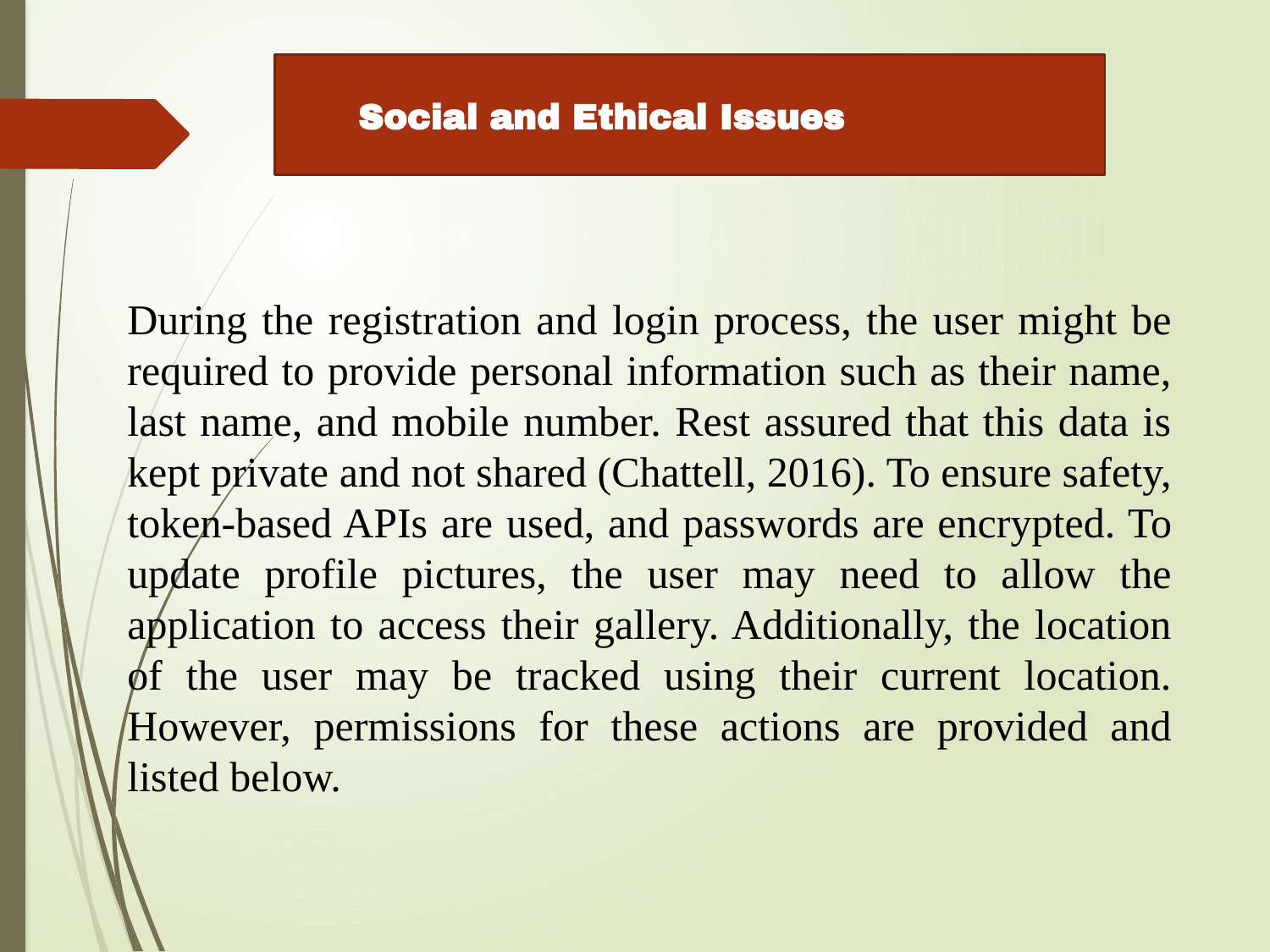

Social and Ethical Issues
During the registration and login process, the user might be required to provide personal information such as their name, last name, and mobile number. Rest assured that this data is kept private and not shared (Chattell, 2016). To ensure safety, token-based APIs are used, and passwords are encrypted. To update profile pictures, the user may need to allow the application to access their gallery. Additionally, the location of the user may be tracked using their current location. However, permissions for these actions are provided and listed below.